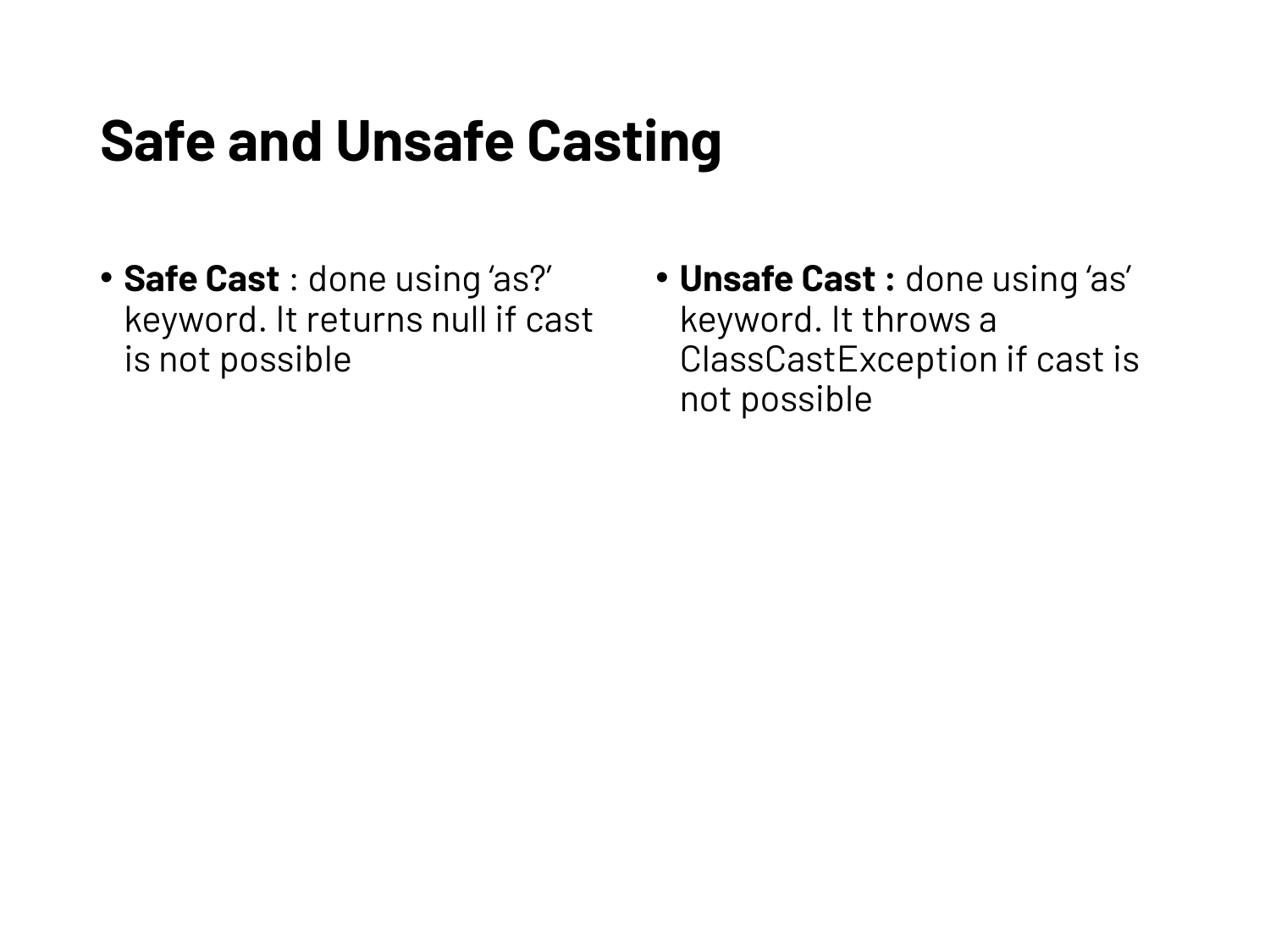

# Safe and Unsafe Casting
Safe Cast : done using ‘as?’ keyword. It returns null if cast is not possible

Unsafe Cast : done using ‘as’ keyword. It throws a ClassCastException if cast is not possible